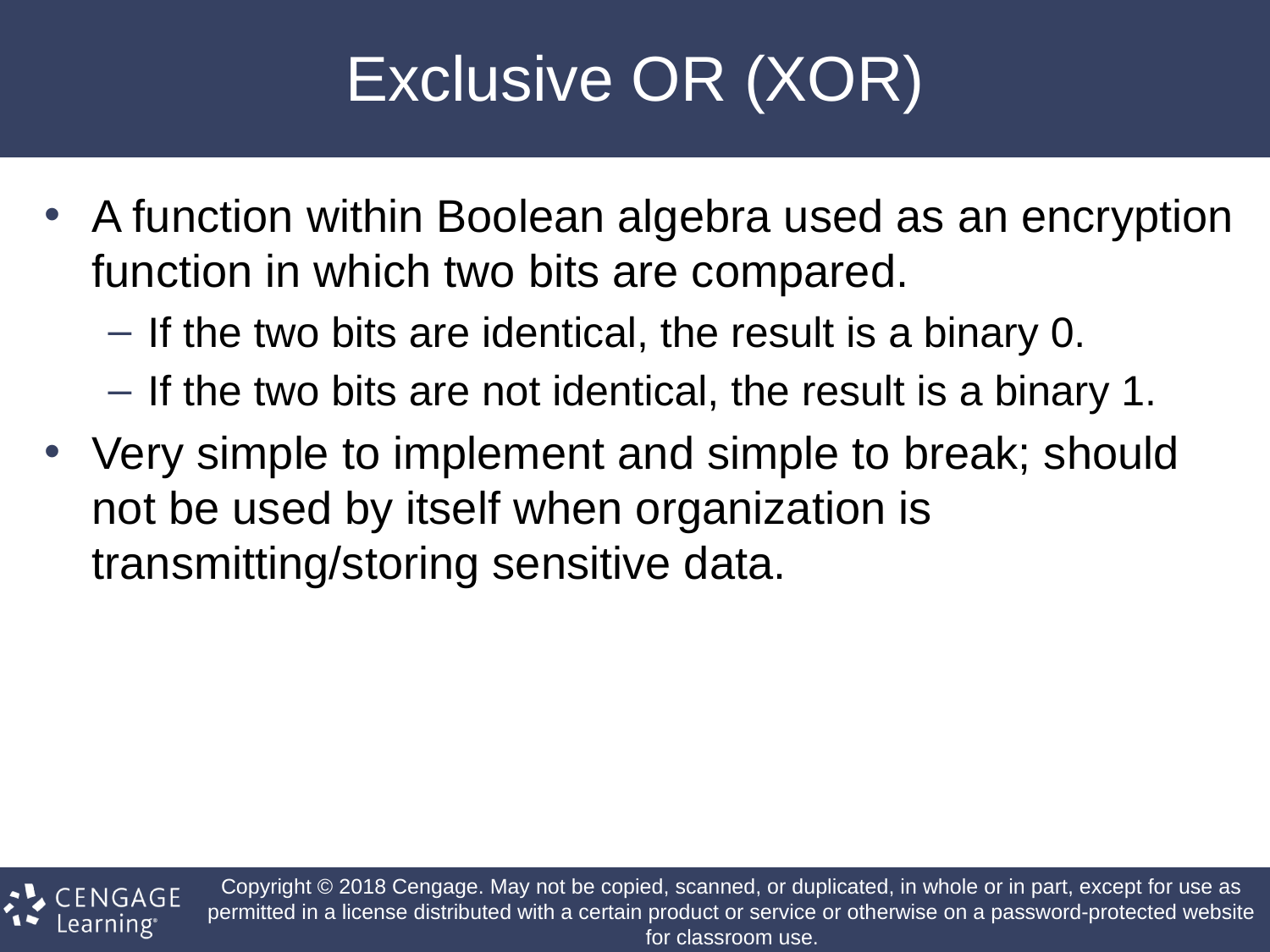

# Exclusive OR (XOR)
A function within Boolean algebra used as an encryption function in which two bits are compared.
If the two bits are identical, the result is a binary 0.
If the two bits are not identical, the result is a binary 1.
Very simple to implement and simple to break; should not be used by itself when organization is transmitting/storing sensitive data.